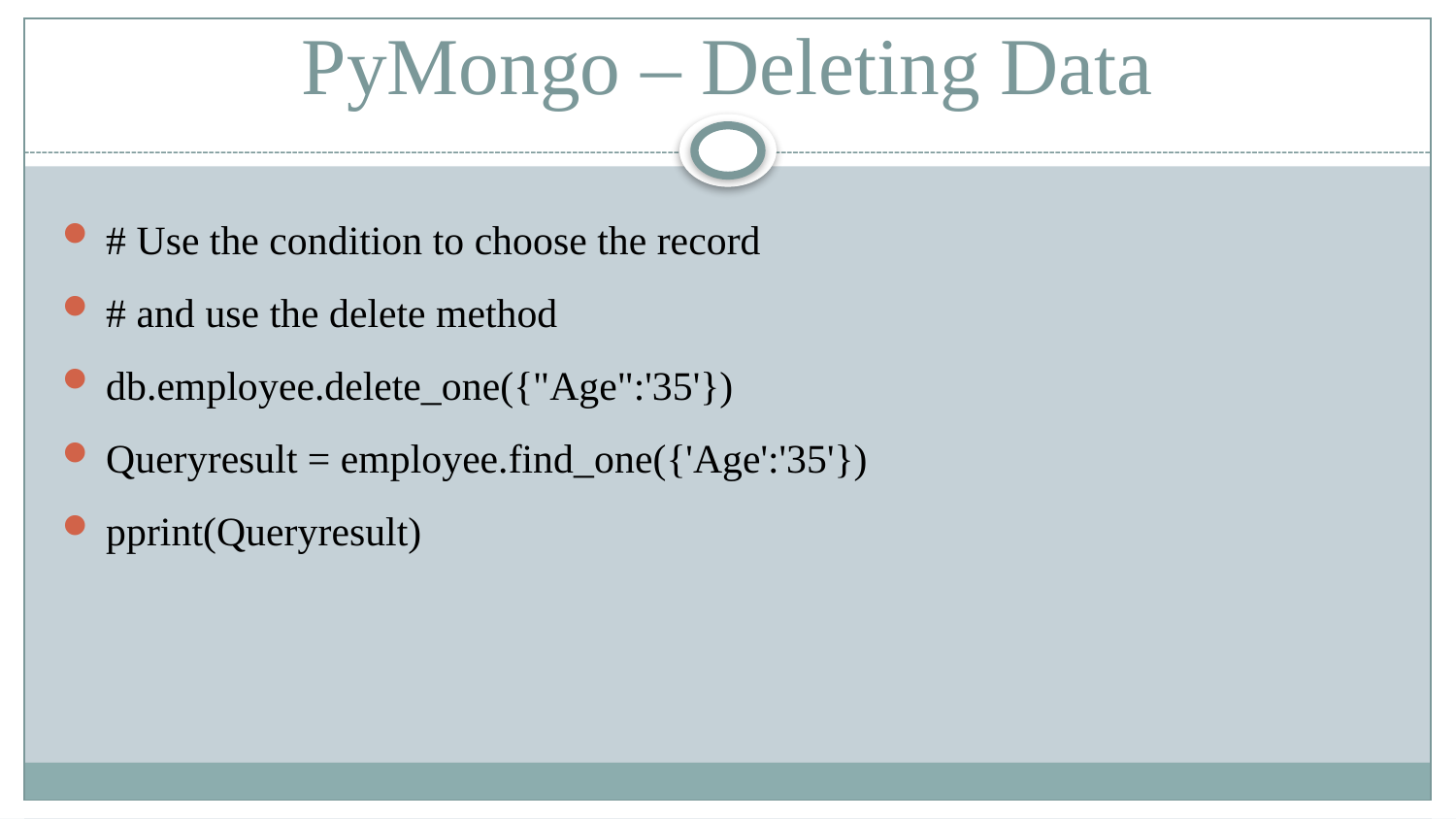

# PyMongo – Deleting Data
# Use the condition to choose the record
# and use the delete method
db.employee.delete_one({"Age":'35'})
Queryresult = employee.find_one({'Age':'35'})
pprint(Queryresult)